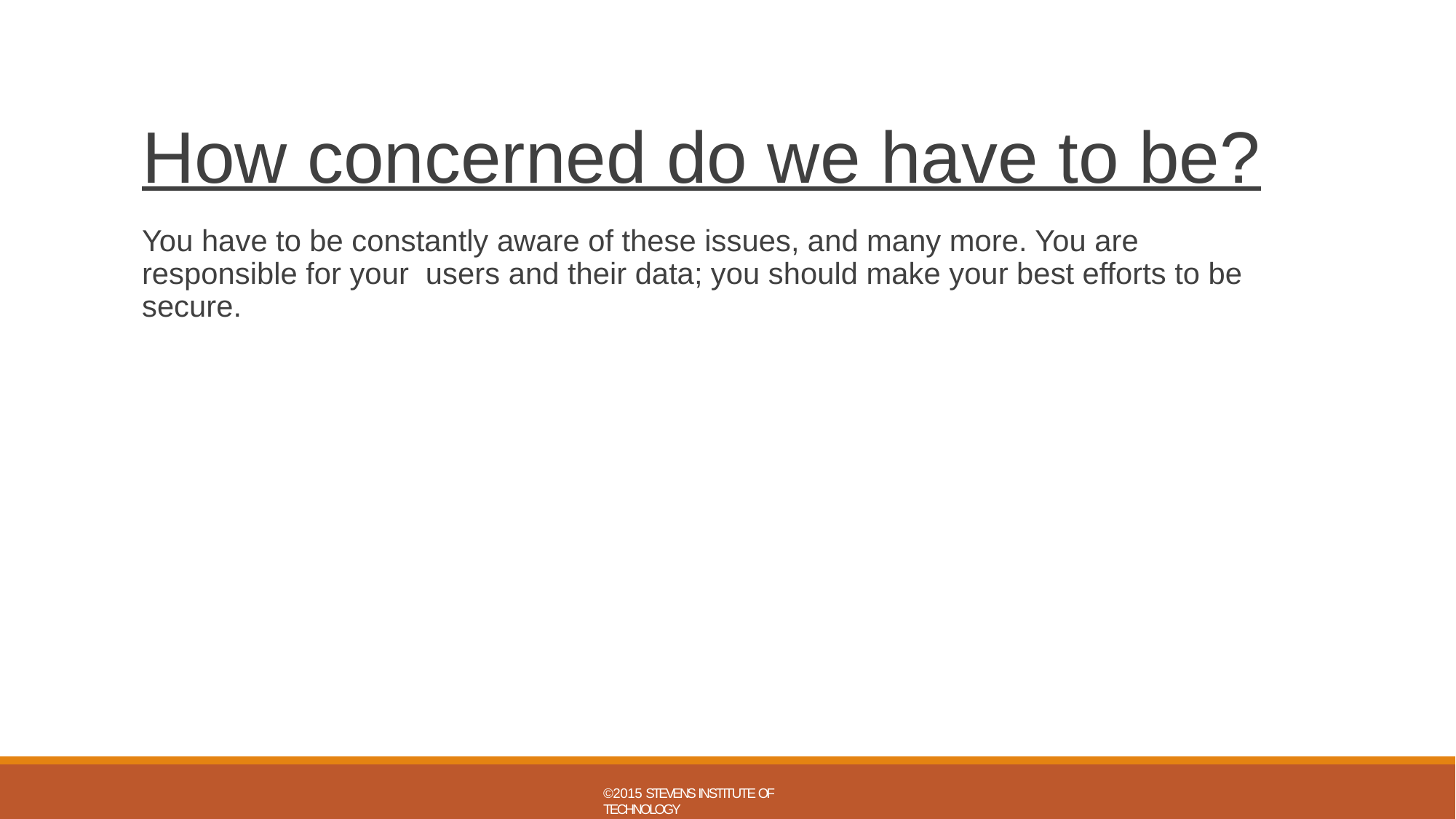

# How concerned do we have to be?
You have to be constantly aware of these issues, and many more. You are responsible for your  users and their data; you should make your best efforts to be secure.
©2015 STEVENS INSTITUTE OF TECHNOLOGY